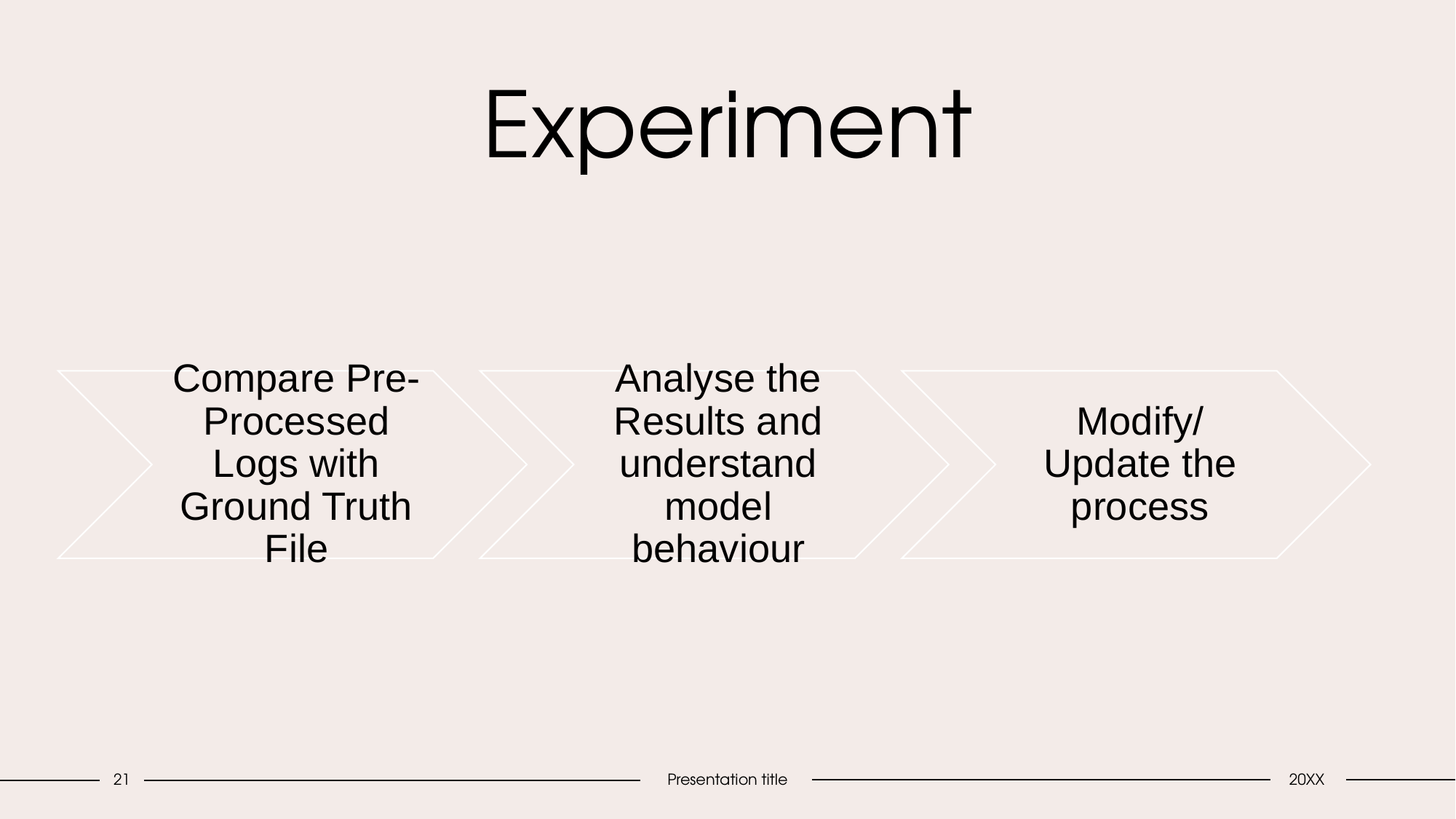

# Experiment
Compare Pre-Processed Logs with Ground Truth File
Analyse the Results and understand model behaviour
Modify/ Update the process
21
Presentation title
20XX